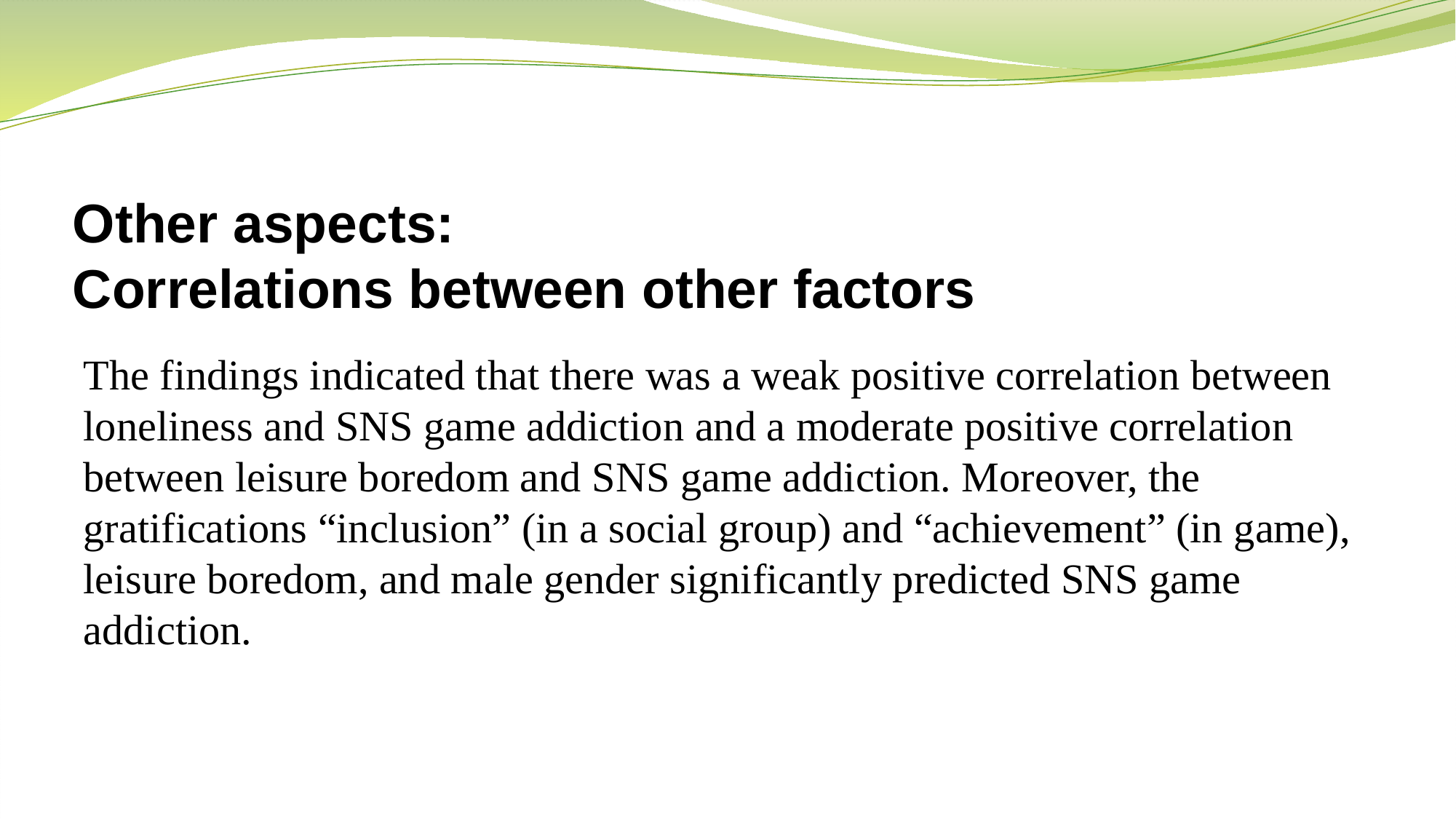

# Other aspects: Correlations between other factors

The findings indicated that there was a weak positive correlation between loneliness and SNS game addiction and a moderate positive correlation between leisure boredom and SNS game addiction. Moreover, the gratifications “inclusion” (in a social group) and “achievement” (in game), leisure boredom, and male gender significantly predicted SNS game addiction.